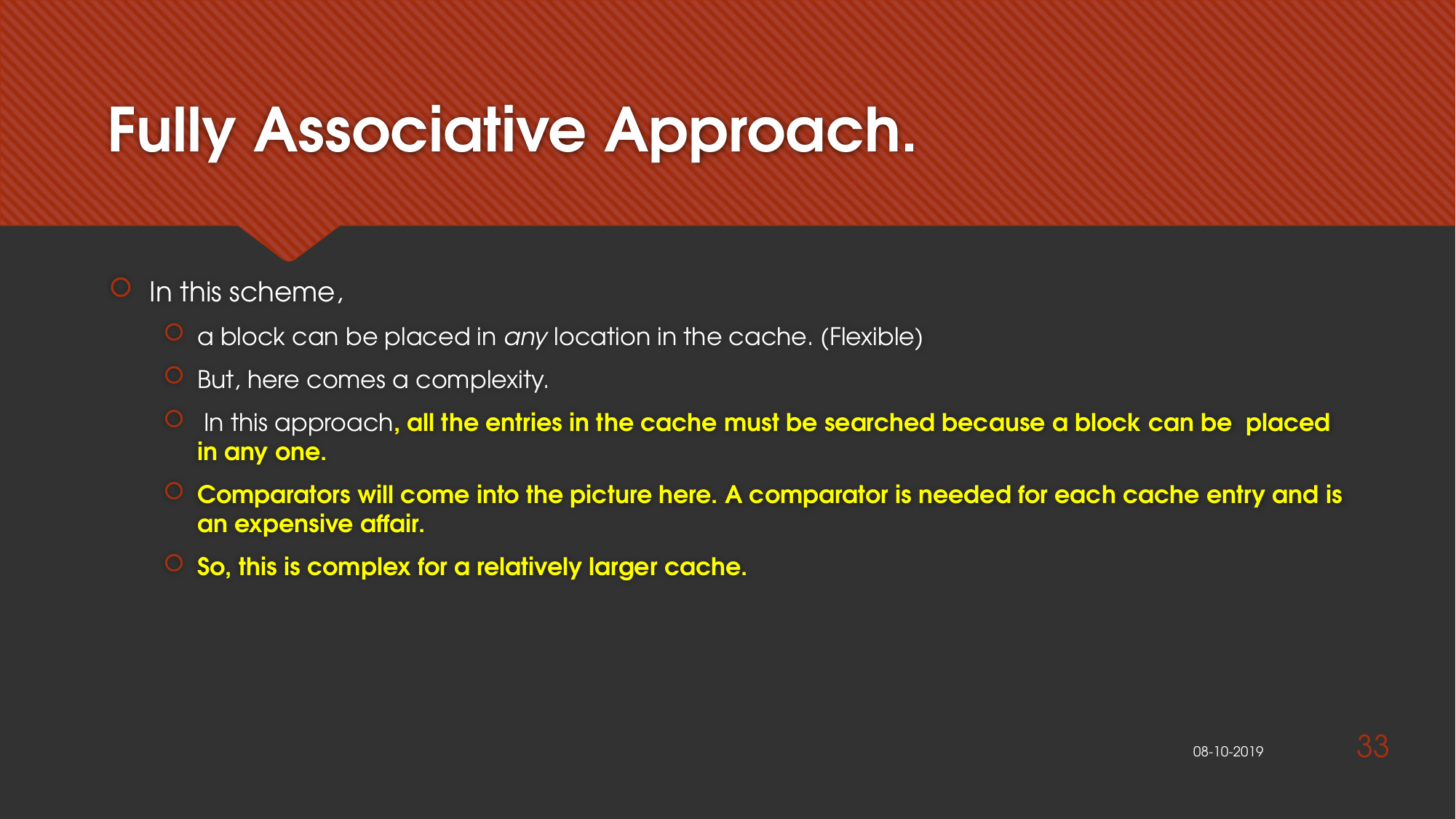

# Fully Associative Approach.
In this scheme,
a block can be placed in any location in the cache. (Flexible)
But, here comes a complexity.
 In this approach, all the entries in the cache must be searched because a block can be  placed in any one.
Comparators will come into the picture here. A comparator is needed for each cache entry and is an expensive affair.
So, this is complex for a relatively larger cache.

33
08-10-2019